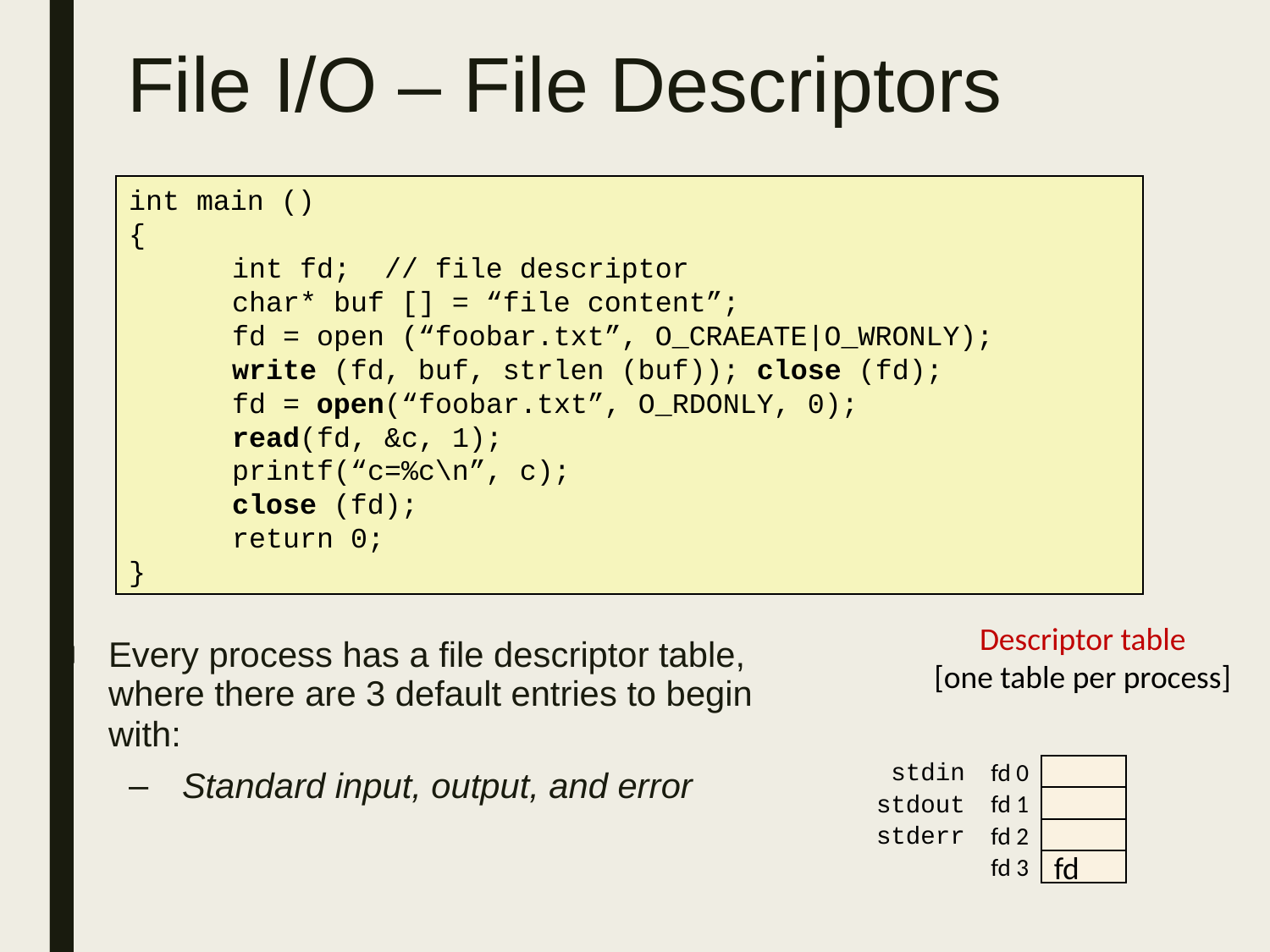

# File I/O – File Descriptors
int main ()
{
	int fd;  // file descriptor
	char* buf [] = “file content”;
	fd = open (“foobar.txt”, O_CRAEATE|O_WRONLY);
	write (fd, buf, strlen (buf)); close (fd);
	fd = open(“foobar.txt”, O_RDONLY, 0);
	read(fd, &c, 1);
	printf(“c=%c\n”, c);
	close (fd);
	return 0;
}
Descriptor table
[one table per process]
Every process has a file descriptor table, where there are 3 default entries to begin with:
Standard input, output, and error
stdin
fd 0

stdout
fd 1

stderr
fd 2

fd 3
fd